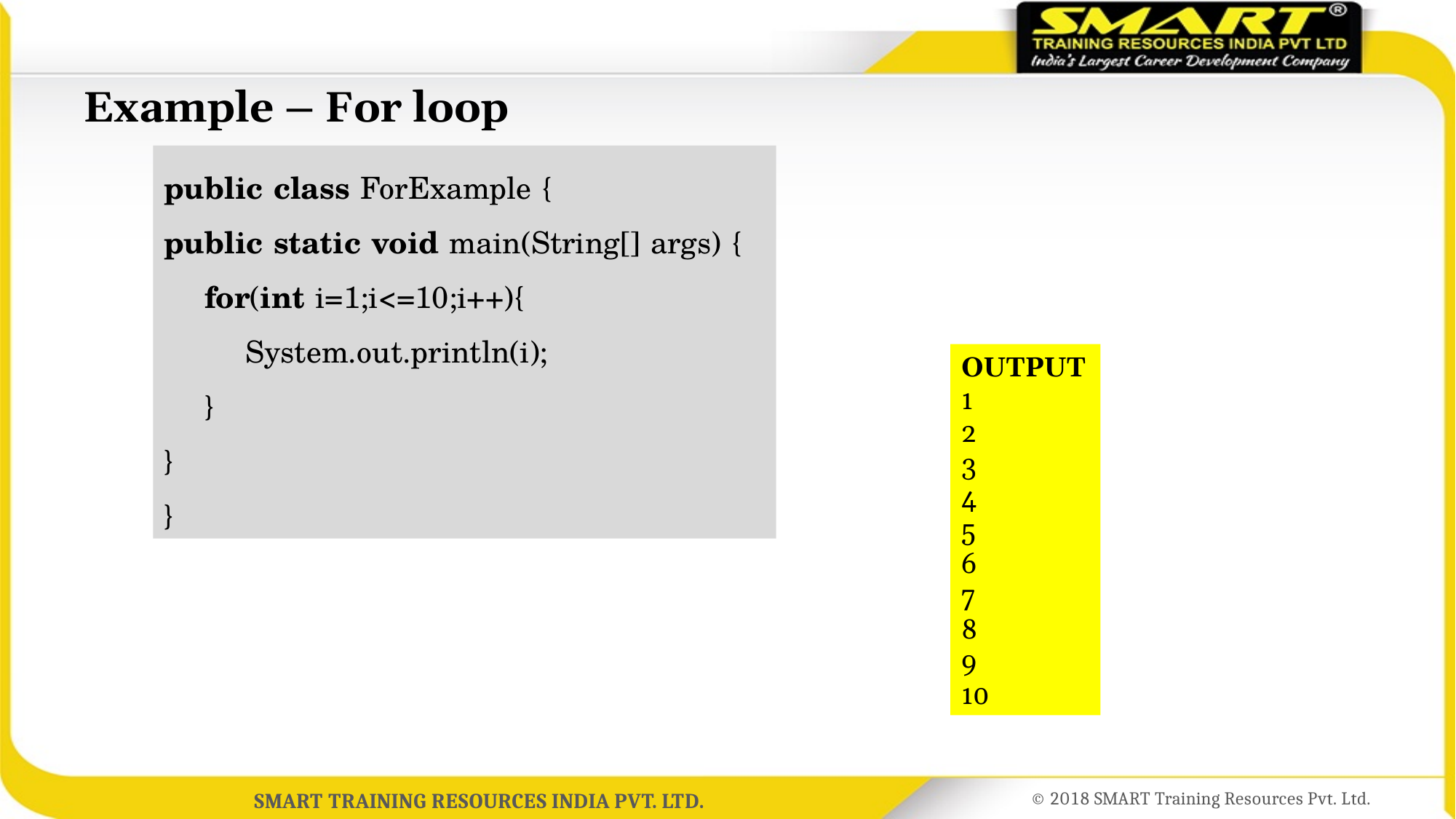

# Example – For loop
public class ForExample {
public static void main(String[] args) {
    for(int i=1;i<=10;i++){
        System.out.println(i);
    }
}
}
OUTPUT
1
2
3
4
5
6
7
8
9
10